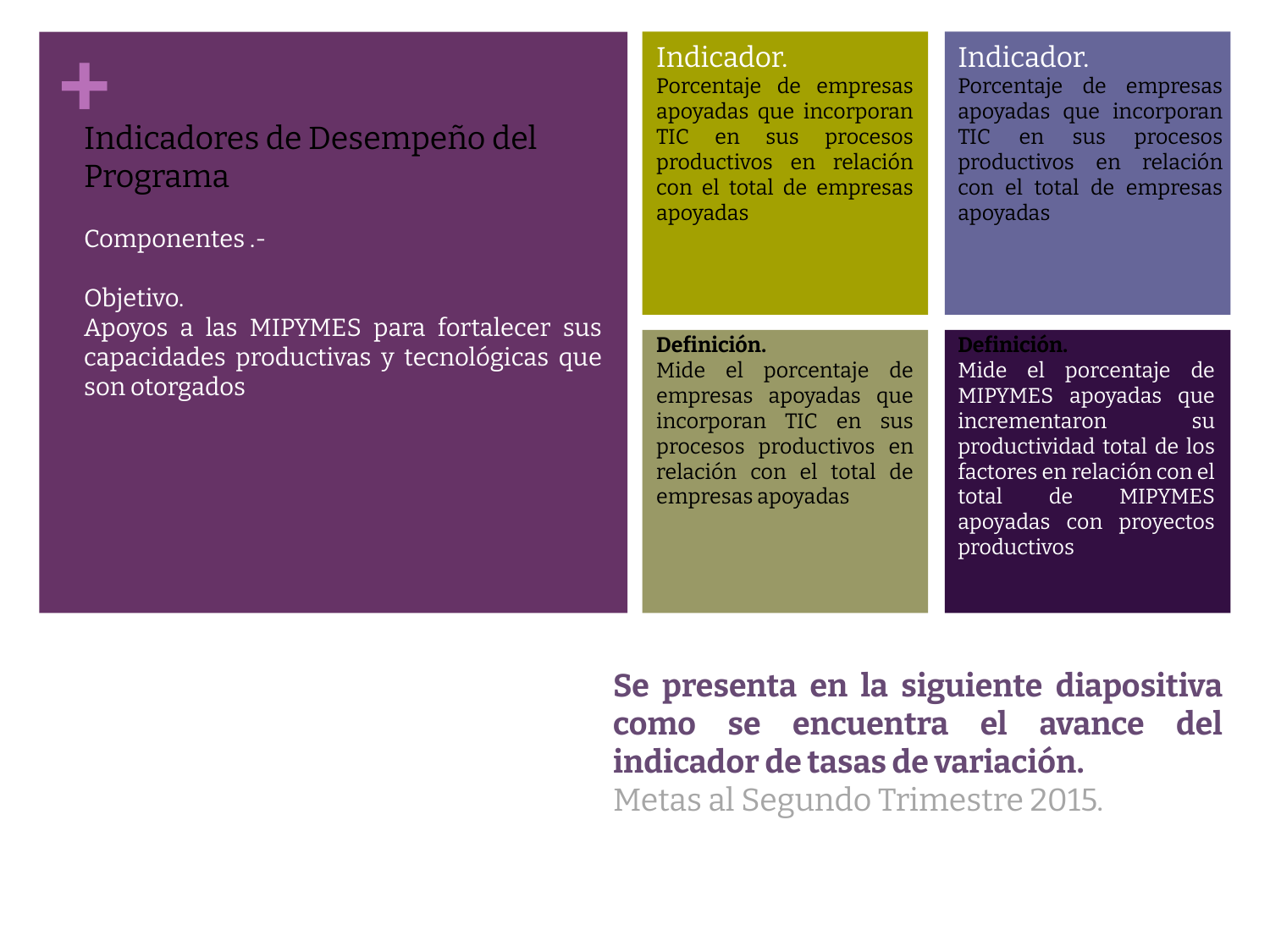

Indicador.
Porcentaje de empresas apoyadas que incorporan TIC en sus procesos productivos en relación con el total de empresas apoyadas
Indicador.
Porcentaje de empresas apoyadas que incorporan TIC en sus procesos productivos en relación con el total de empresas apoyadas
Indicadores de Desempeño del Programa

Componentes .-

Objetivo.
Apoyos a las MIPYMES para fortalecer sus capacidades productivas y tecnológicas que son otorgados
Definición.
Mide el porcentaje de empresas apoyadas que incorporan TIC en sus procesos productivos en relación con el total de empresas apoyadas
Definición.
Mide el porcentaje de MIPYMES apoyadas que incrementaron su productividad total de los factores en relación con el total de MIPYMES apoyadas con proyectos productivos
Se presenta en la siguiente diapositiva como se encuentra el avance del indicador de tasas de variación.
Metas al Segundo Trimestre 2015.